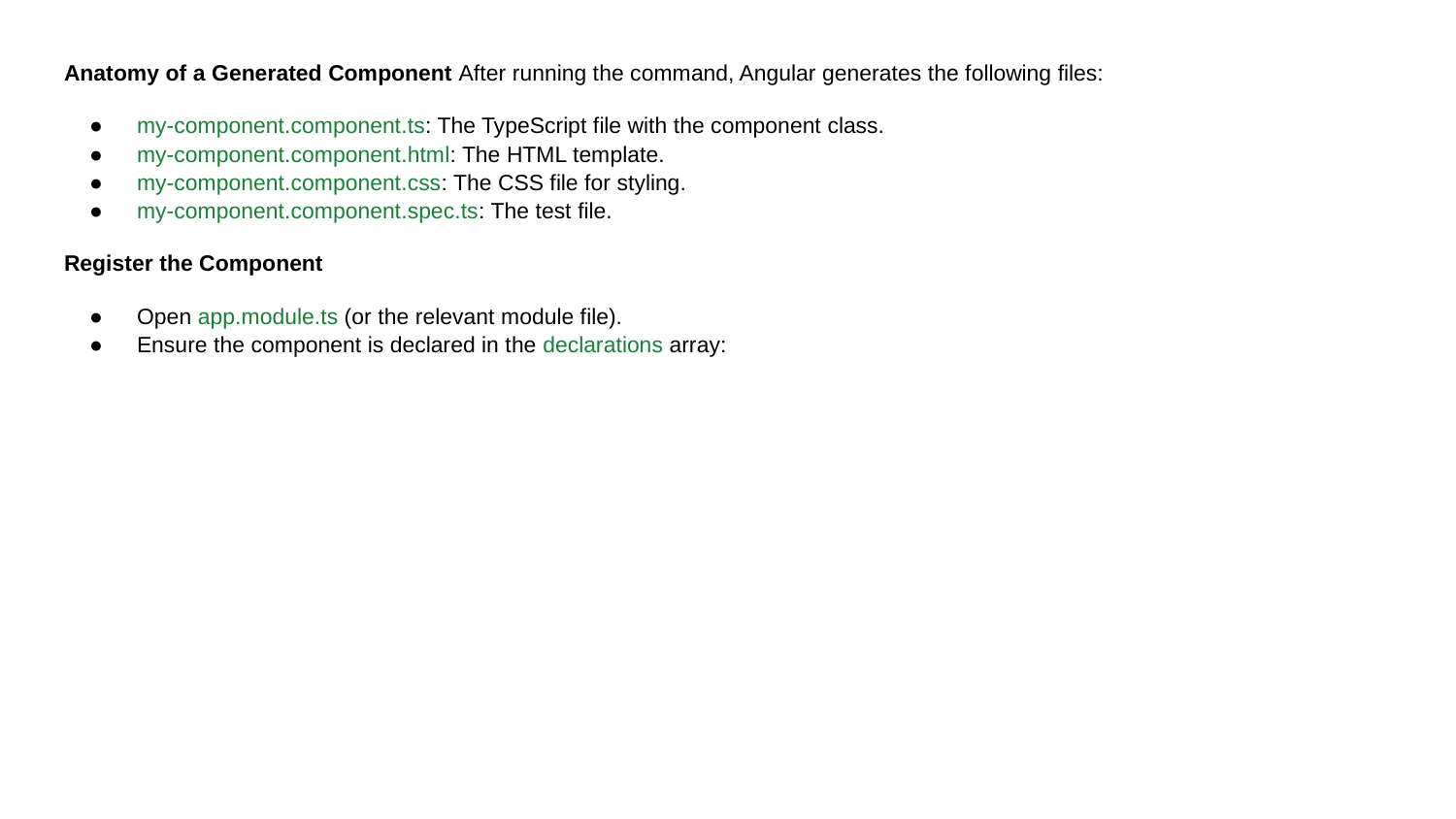

Anatomy of a Generated Component After running the command, Angular generates the following files:
my-component.component.ts: The TypeScript file with the component class.
my-component.component.html: The HTML template.
my-component.component.css: The CSS file for styling.
my-component.component.spec.ts: The test file.
Register the Component
Open app.module.ts (or the relevant module file).
Ensure the component is declared in the declarations array: